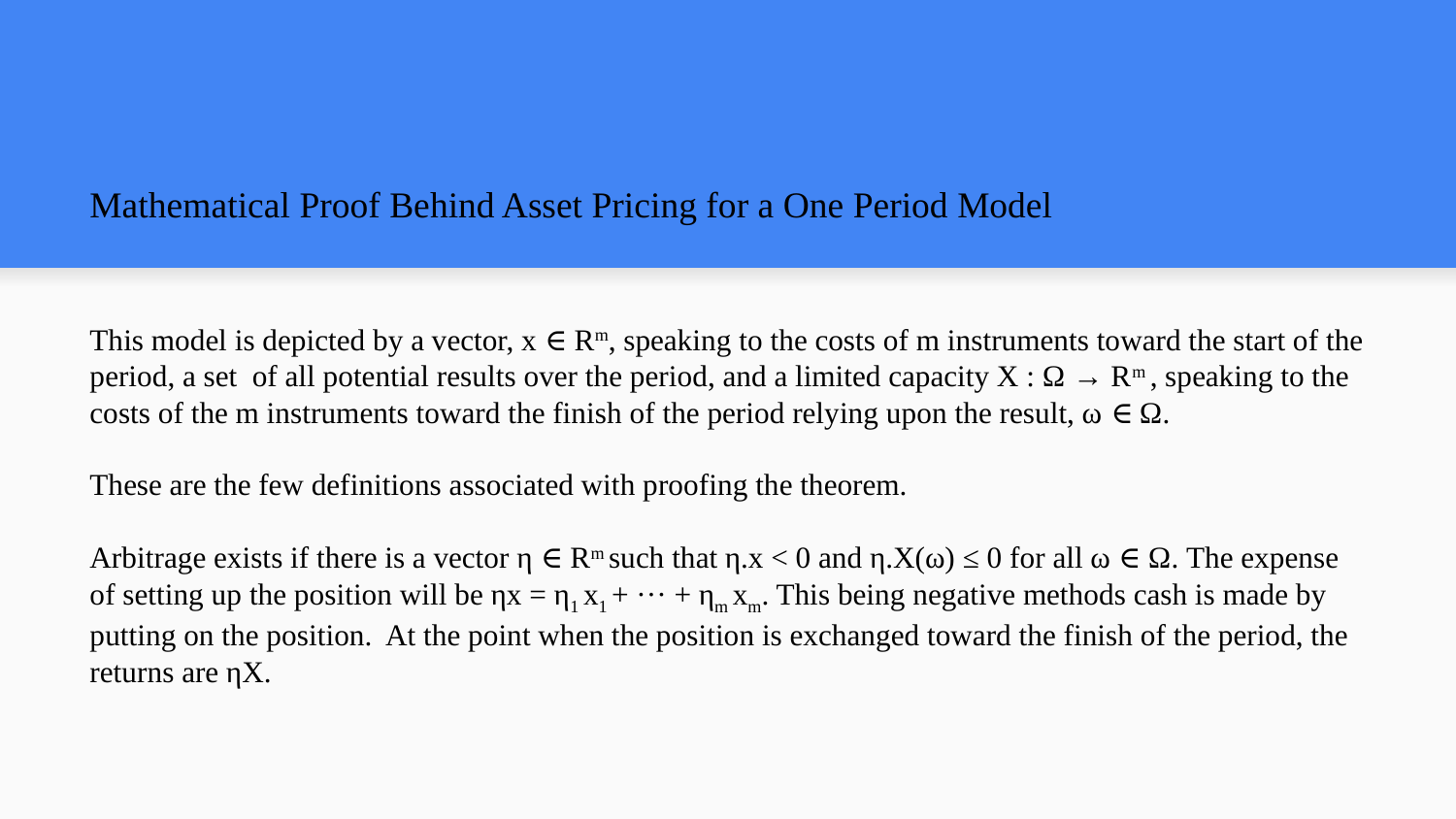

# Mathematical Proof Behind Asset Pricing for a One Period Model
This model is depicted by a vector, x ∈ Rm, speaking to the costs of m instruments toward the start of the period, a set  of all potential results over the period, and a limited capacity X : Ω → Rm , speaking to the costs of the m instruments toward the finish of the period relying upon the result, ω ∈ Ω.

These are the few definitions associated with proofing the theorem.

Arbitrage exists if there is a vector η ∈ Rm such that η.x < 0 and η.X(ω) ≤ 0 for all ω ∈ Ω. The expense of setting up the position will be ηx = η1 x1 + ··· + ηm xm. This being negative methods cash is made by putting on the position.  At the point when the position is exchanged toward the finish of the period, the returns are ηX.